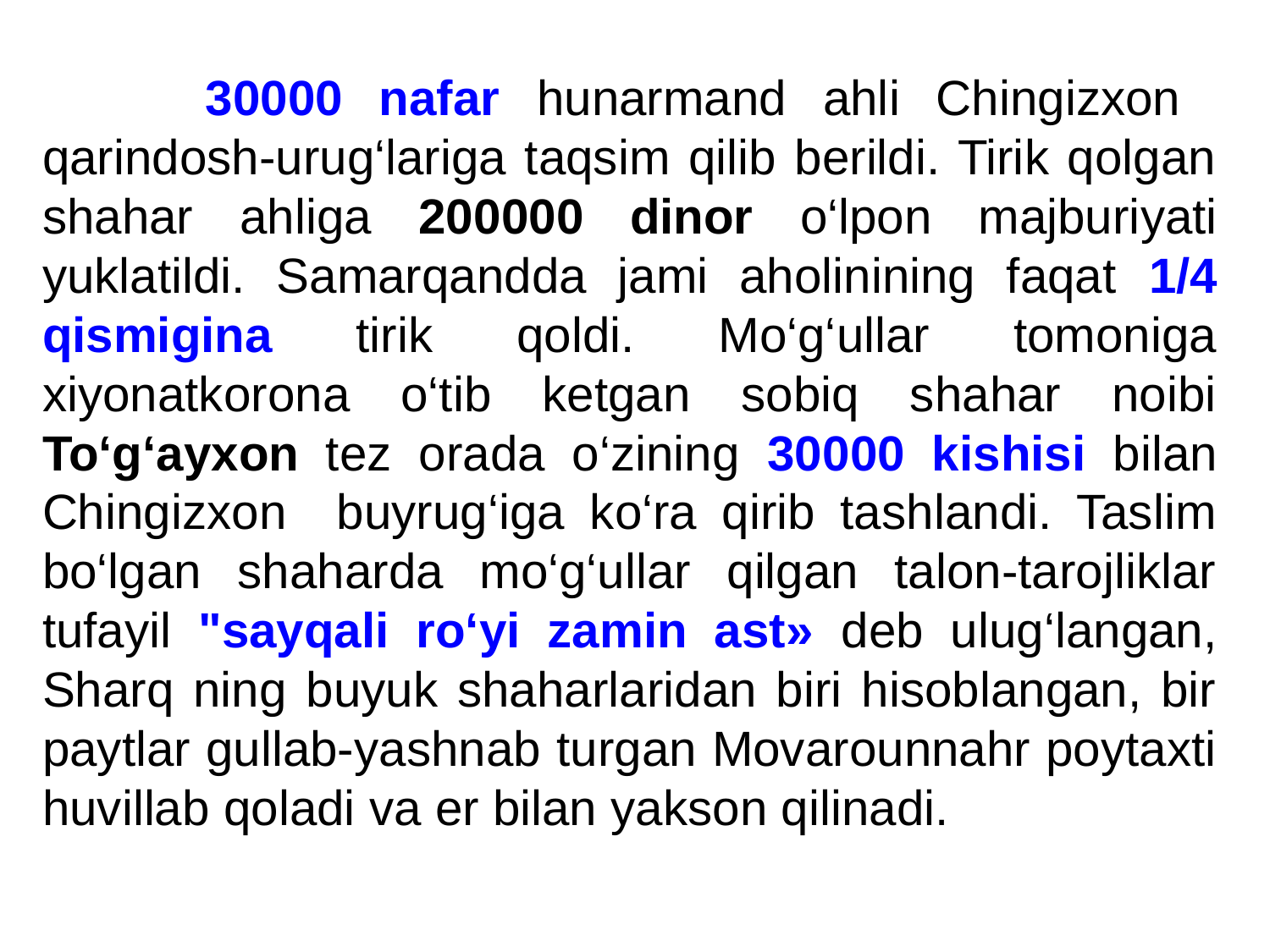

30000 nafar hunarmand ahli Chingizxon  qarindosh-urug‘lariga taqsim qilib berildi. Tirik qolgan shahar ahliga 200000 dinor o‘lpon majburiyati yuklatildi. Samarqandda jami aholinining faqat 1/4 qismigina tirik qoldi. Mo‘g‘ullar tomoniga xiyonatkorona o‘tib ketgan sobiq shahar noibi To‘g‘ayxon tez orada o‘zining 30000 kishisi bilan Chingizxon  buyrug‘iga ko‘ra qirib tashlandi. Taslim bo‘lgan shaharda mo‘g‘ullar qilgan talon-tarojliklar tufayil "sayqali ro‘yi zamin ast» deb ulug‘langan, Sharq ning buyuk shaharlaridan biri hisoblangan, bir paytlar gullab-yashnab turgan Movarounnahr poytaxti huvillab qoladi va er bilan yakson qilinadi.